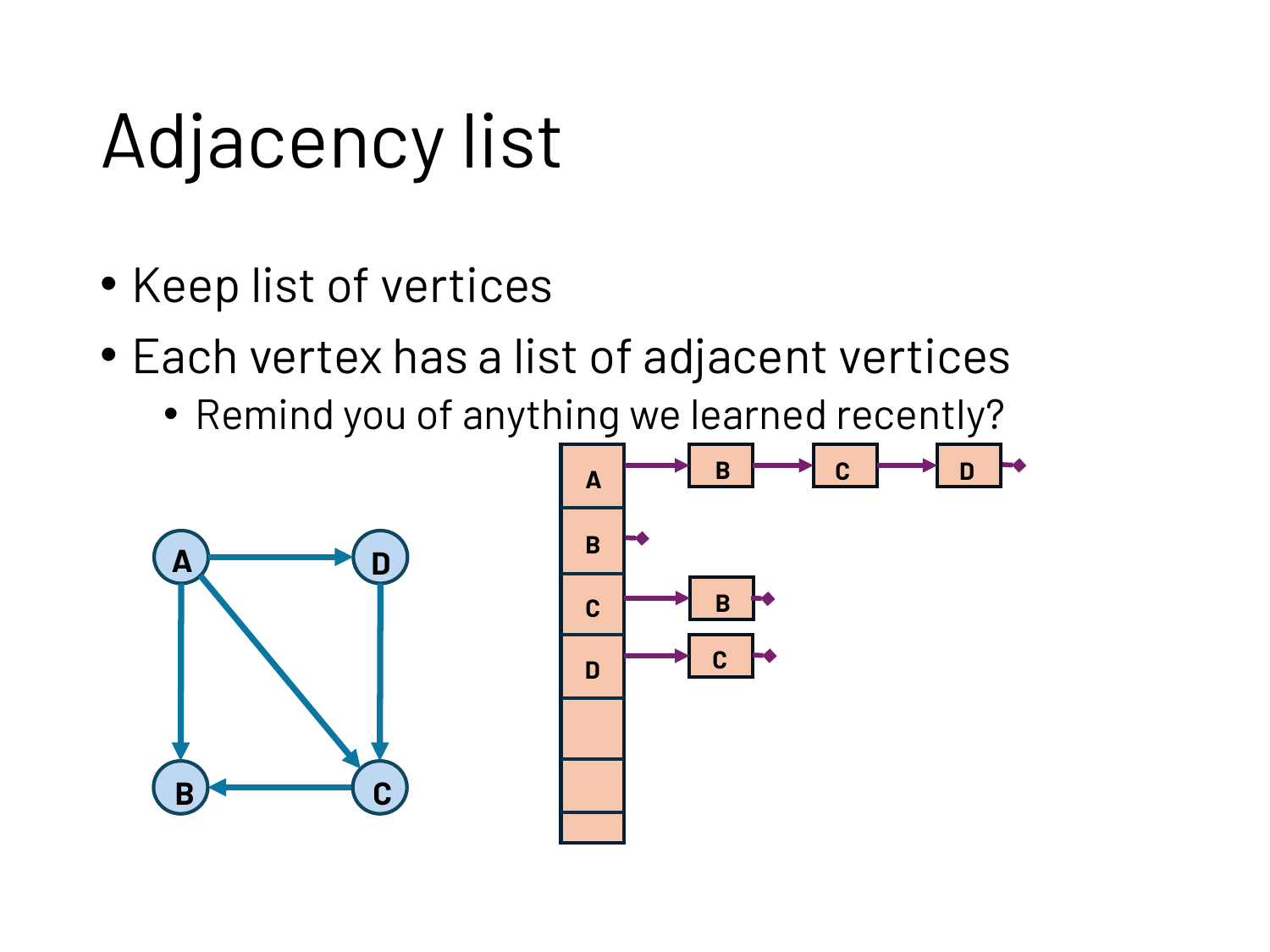

# Adjacency list
Keep list of vertices
Each vertex has a list of adjacent vertices
Remind you of anything we learned recently?

A
B
C
D

C

D

B

A
D

B
C

B

C